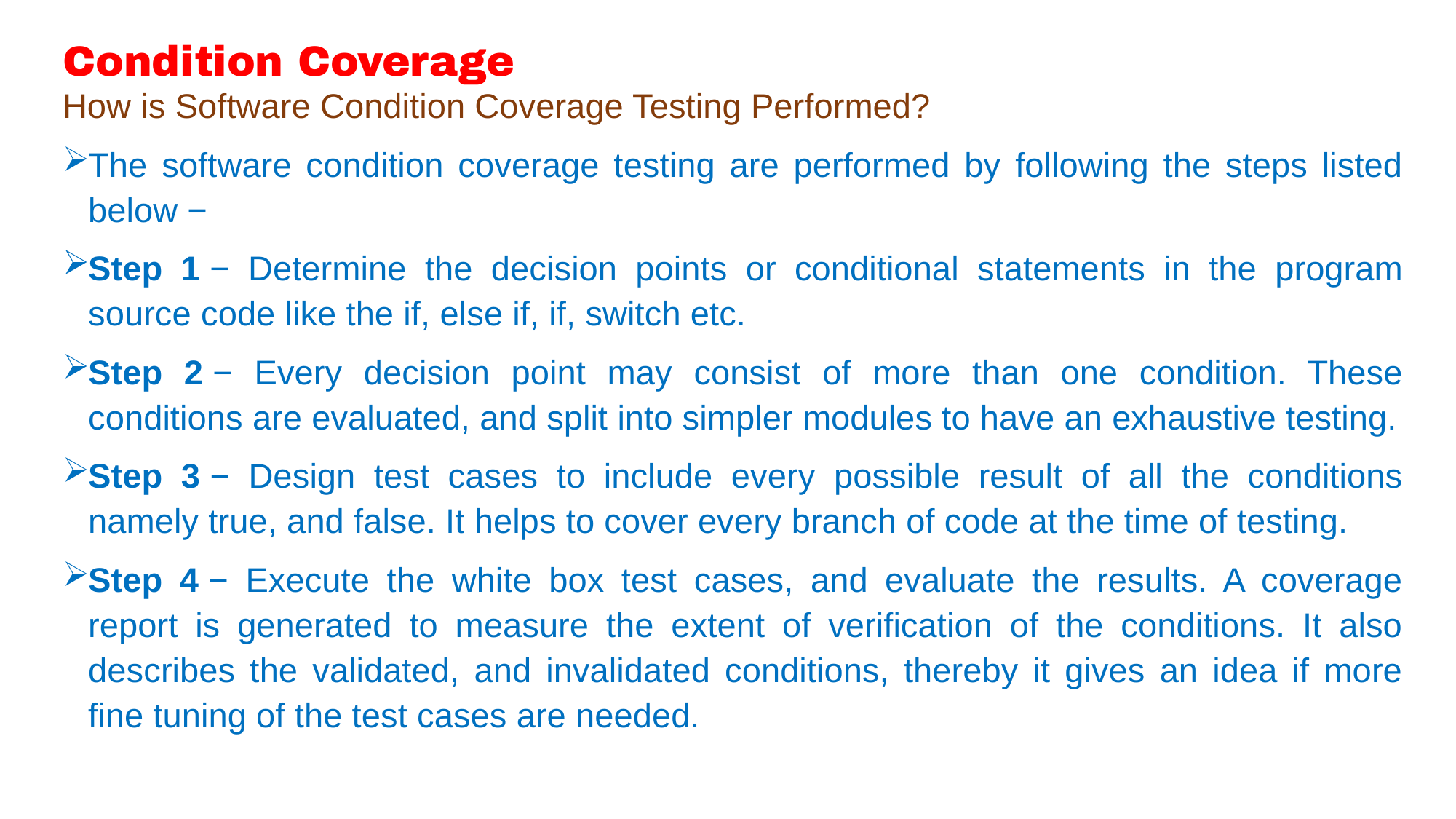

# Condition Coverage
How is Software Condition Coverage Testing Performed?
The software condition coverage testing are performed by following the steps listed below −
Step 1 − Determine the decision points or conditional statements in the program source code like the if, else if, if, switch etc.
Step 2 − Every decision point may consist of more than one condition. These conditions are evaluated, and split into simpler modules to have an exhaustive testing.
Step 3 − Design test cases to include every possible result of all the conditions namely true, and false. It helps to cover every branch of code at the time of testing.
Step 4 − Execute the white box test cases, and evaluate the results. A coverage report is generated to measure the extent of verification of the conditions. It also describes the validated, and invalidated conditions, thereby it gives an idea if more fine tuning of the test cases are needed.